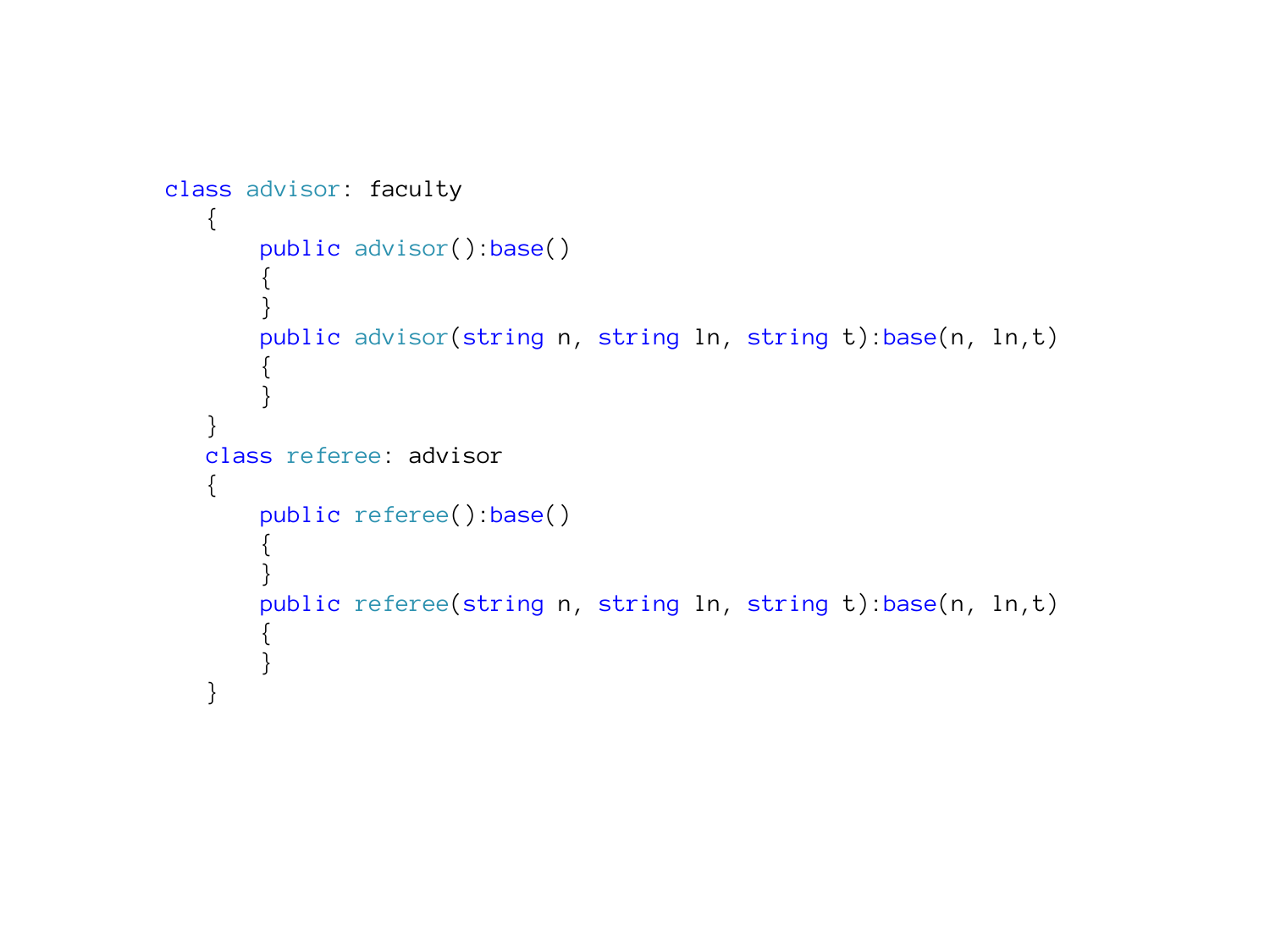

class advisor: faculty
    {
        public advisor():base()
        {
        }
        public advisor(string n, string ln, string t):base(n, ln,t)
        {
        }
    }
    class referee: advisor
    {
        public referee():base()
        {
        }
        public referee(string n, string ln, string t):base(n, ln,t)
        {
        }
    }